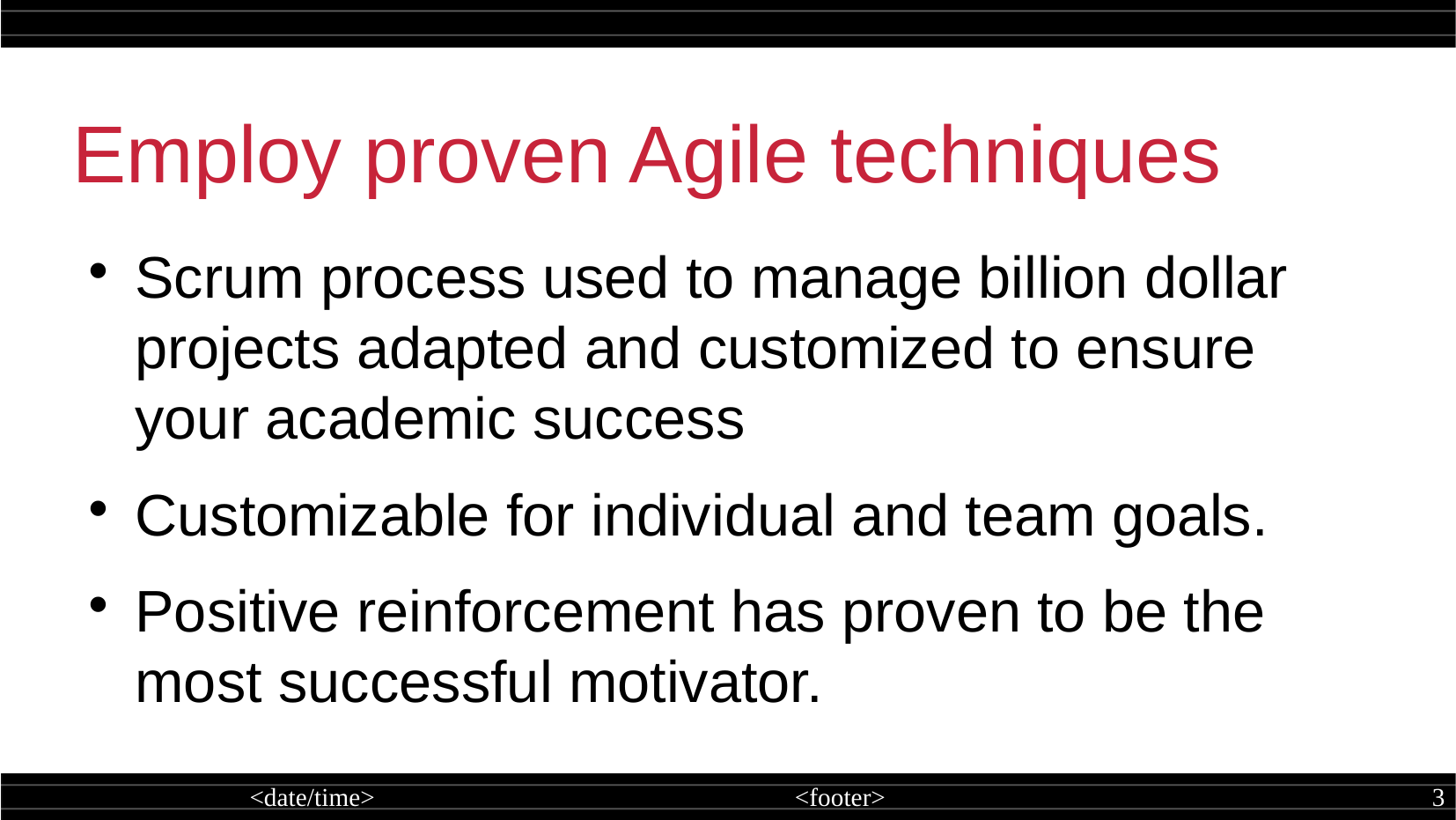

Employ proven Agile techniques
Scrum process used to manage billion dollar projects adapted and customized to ensure your academic success
Customizable for individual and team goals.
Positive reinforcement has proven to be the most successful motivator.